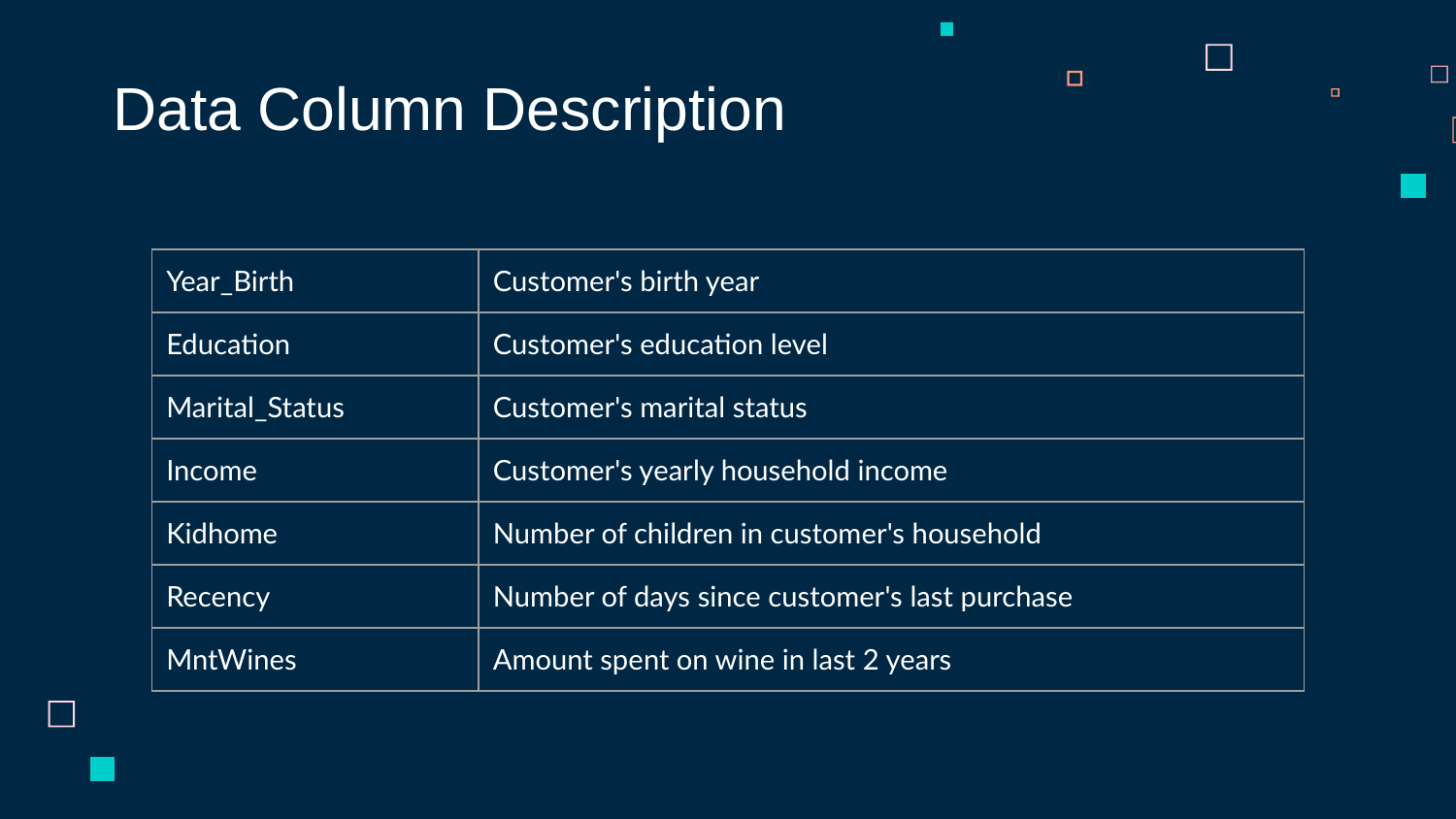

# Data Column Description
| Year\_Birth | Customer's birth year |
| --- | --- |
| Education | Customer's education level |
| Marital\_Status | Customer's marital status |
| Income | Customer's yearly household income |
| Kidhome | Number of children in customer's household |
| Recency | Number of days since customer's last purchase |
| MntWines | Amount spent on wine in last 2 years |